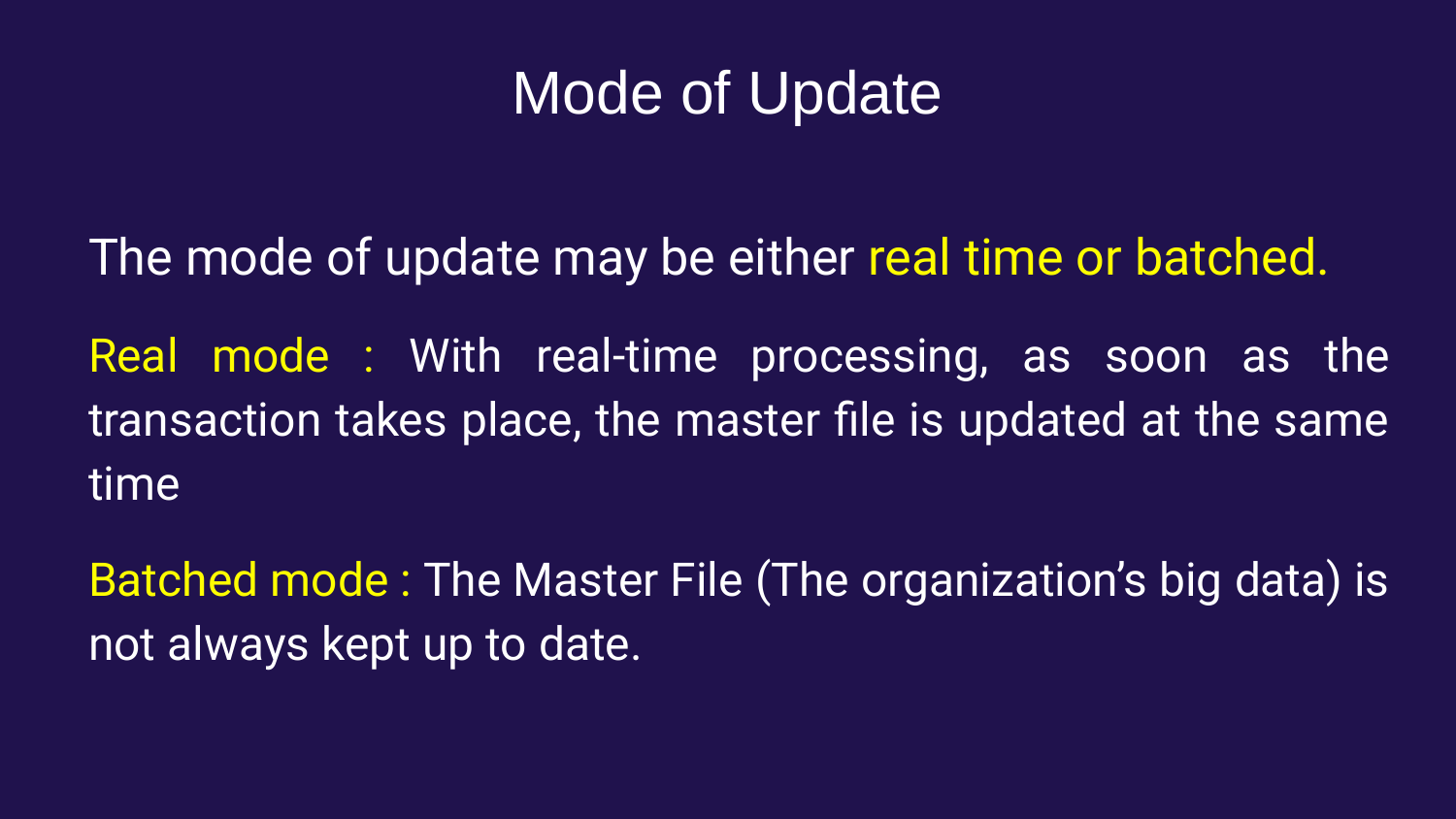

Mode of Update
The mode of update may be either real time or batched.
Real mode : With real-time processing, as soon as the transaction takes place, the master file is updated at the same time
Batched mode : The Master File (The organization’s big data) is not always kept up to date.